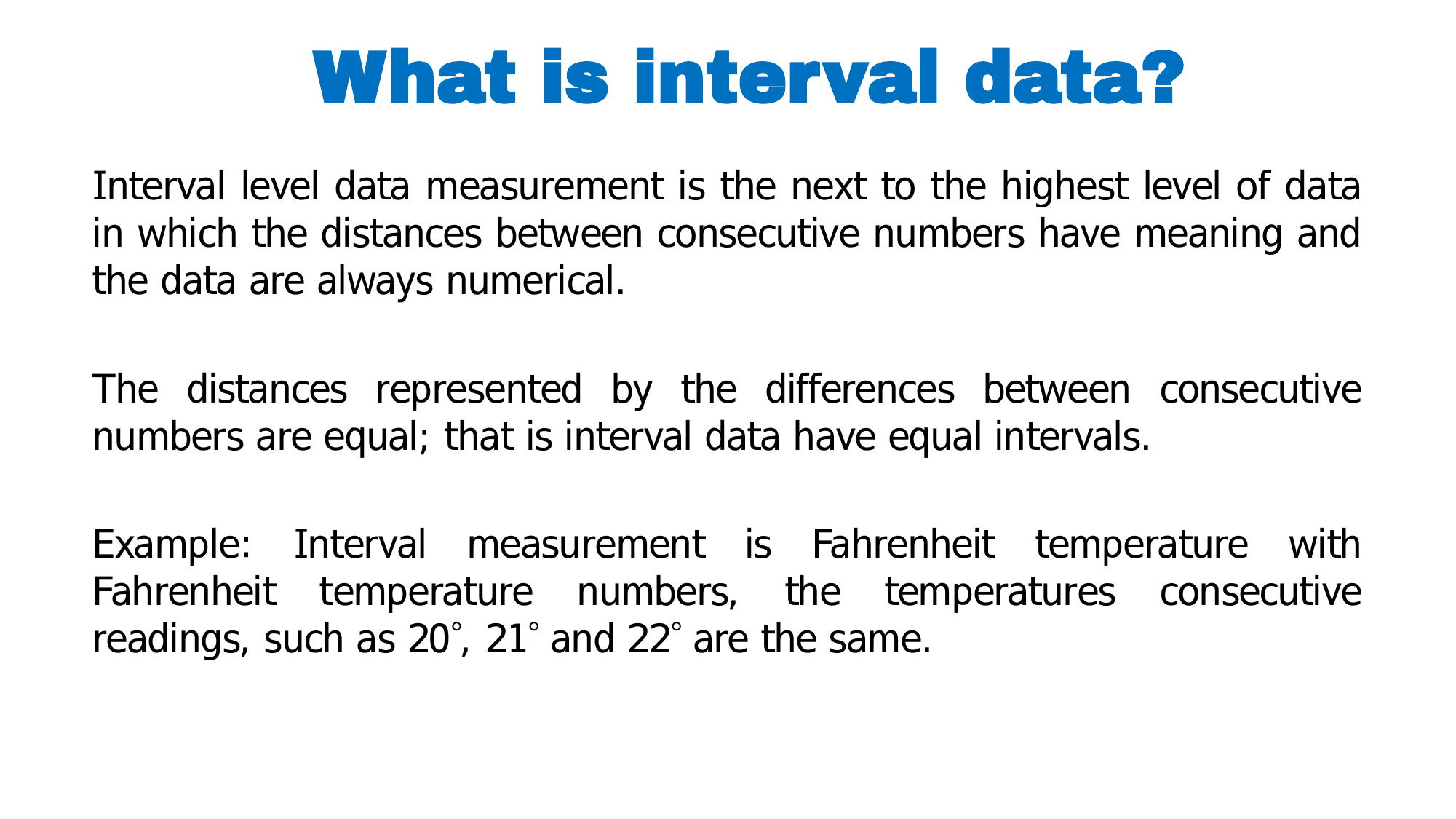

What is interval data?
Interval level data measurement is the next to the highest level of data in which the distances between consecutive numbers have meaning and the data are always numerical.

The distances represented by the differences between consecutive numbers are equal; that is interval data have equal intervals.

Example: Interval measurement is Fahrenheit temperature with Fahrenheit temperature numbers, the temperatures consecutive readings, such as 20°, 21° and 22° are the same.